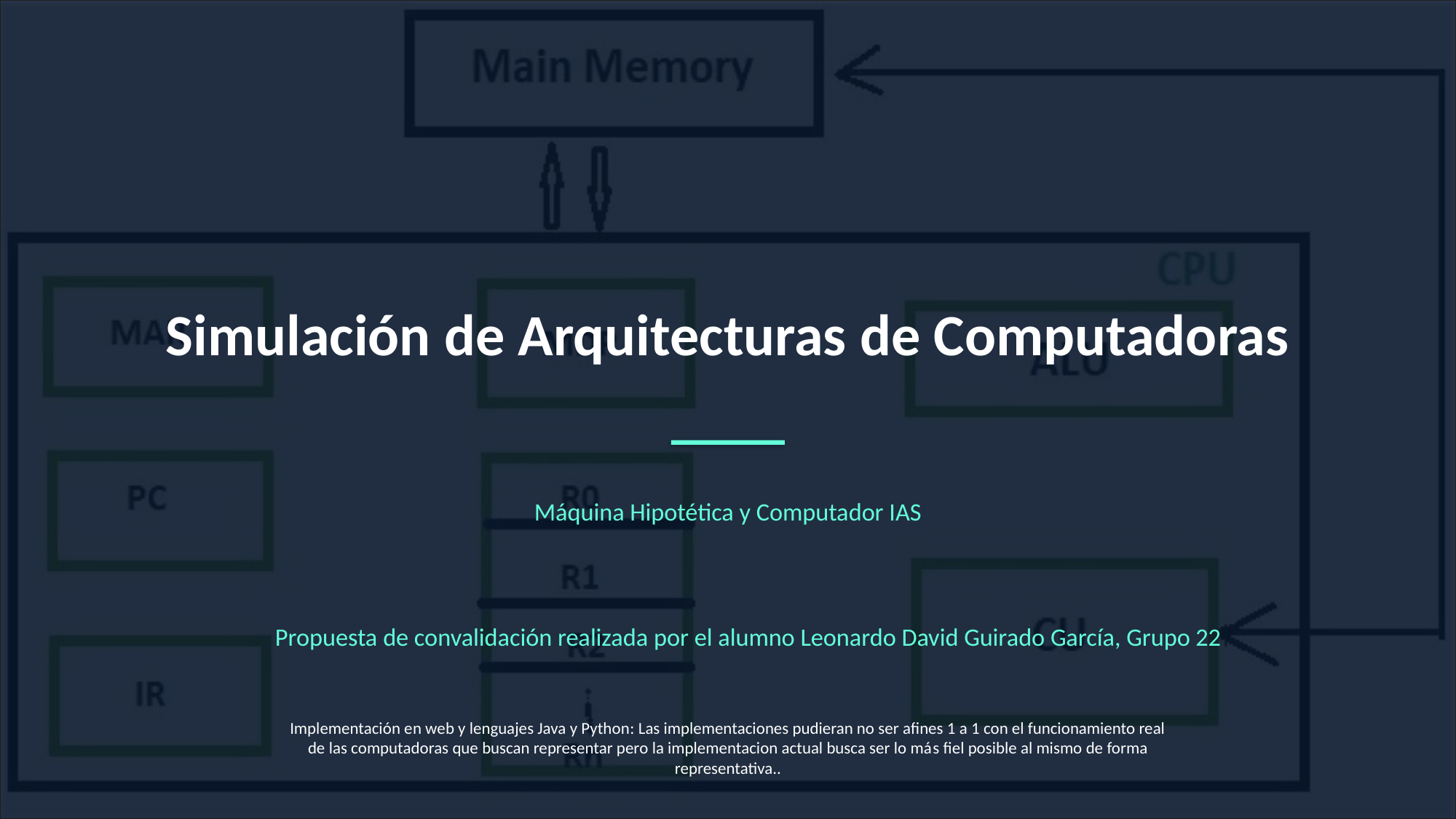

Simulación de Arquitecturas de Computadoras

Máquina Hipotética y Computador IAS
Propuesta de convalidación realizada por el alumno Leonardo David Guirado García, Grupo 22
Implementación en web y lenguajes Java y Python: Las implementaciones pudieran no ser afines 1 a 1 con el funcionamiento real
de las computadoras que buscan representar pero la implementacion actual busca ser lo más fiel posible al mismo de forma
representativa..